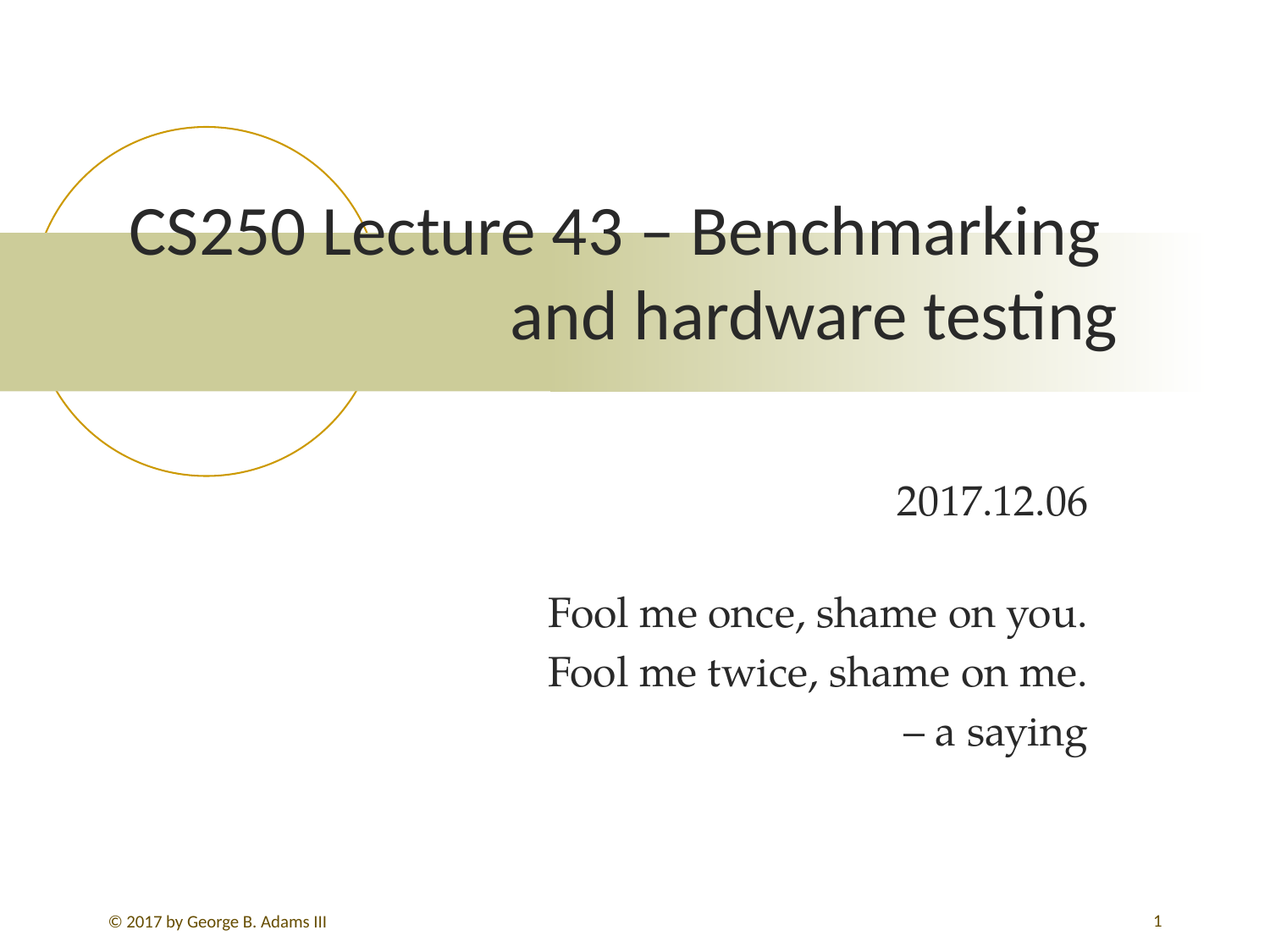

# CS250 Lecture 43 – Benchmarking 			and hardware testing
				2017.12.06
Fool me once, shame on you.
Fool me twice, shame on me.
– a saying

1
© 2017 by George B. Adams III